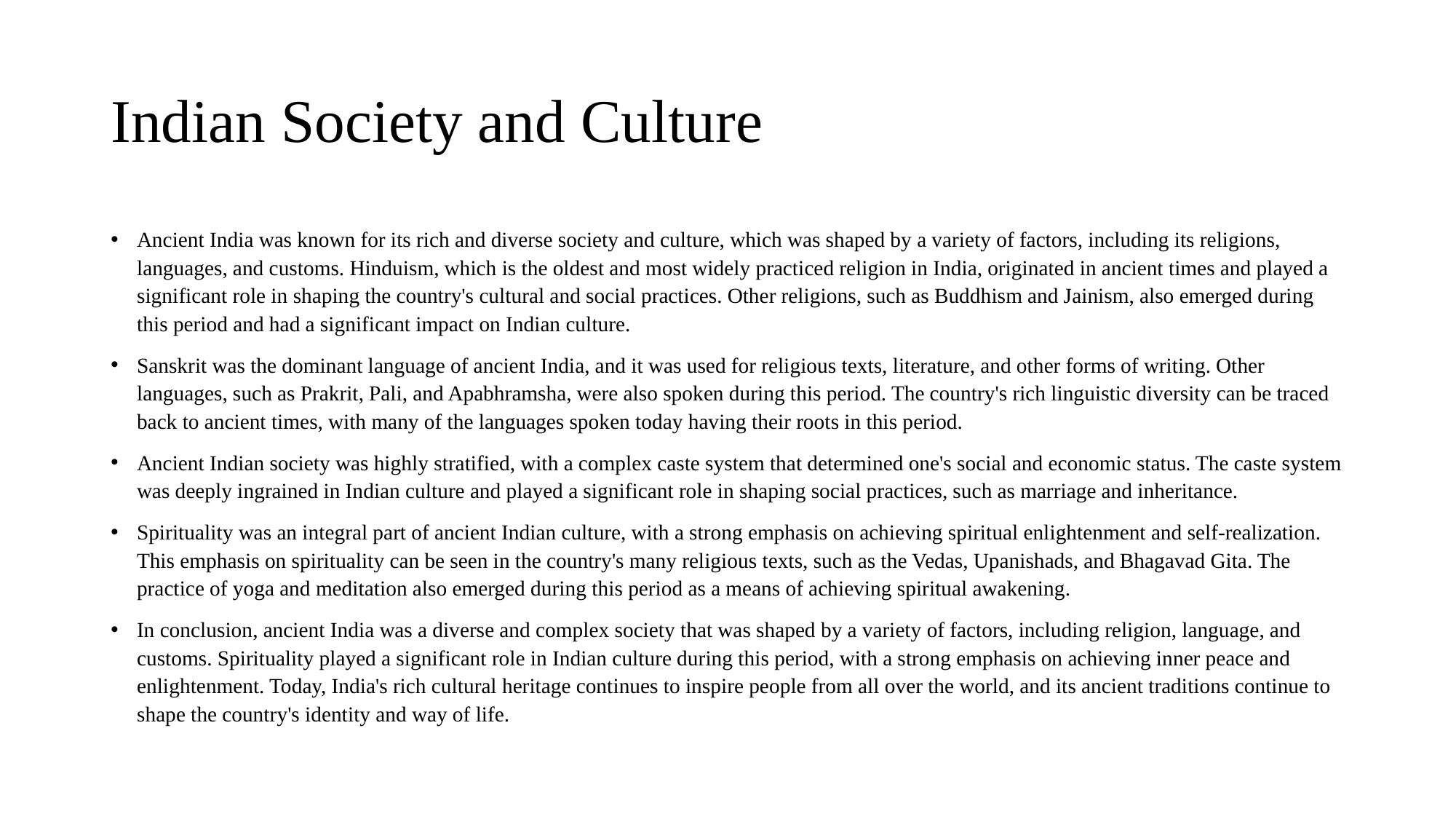

# Indian Society and Culture
Ancient India was known for its rich and diverse society and culture, which was shaped by a variety of factors, including its religions, languages, and customs. Hinduism, which is the oldest and most widely practiced religion in India, originated in ancient times and played a significant role in shaping the country's cultural and social practices. Other religions, such as Buddhism and Jainism, also emerged during this period and had a significant impact on Indian culture.
Sanskrit was the dominant language of ancient India, and it was used for religious texts, literature, and other forms of writing. Other languages, such as Prakrit, Pali, and Apabhramsha, were also spoken during this period. The country's rich linguistic diversity can be traced back to ancient times, with many of the languages spoken today having their roots in this period.
Ancient Indian society was highly stratified, with a complex caste system that determined one's social and economic status. The caste system was deeply ingrained in Indian culture and played a significant role in shaping social practices, such as marriage and inheritance.
Spirituality was an integral part of ancient Indian culture, with a strong emphasis on achieving spiritual enlightenment and self-realization. This emphasis on spirituality can be seen in the country's many religious texts, such as the Vedas, Upanishads, and Bhagavad Gita. The practice of yoga and meditation also emerged during this period as a means of achieving spiritual awakening.
In conclusion, ancient India was a diverse and complex society that was shaped by a variety of factors, including religion, language, and customs. Spirituality played a significant role in Indian culture during this period, with a strong emphasis on achieving inner peace and enlightenment. Today, India's rich cultural heritage continues to inspire people from all over the world, and its ancient traditions continue to shape the country's identity and way of life.